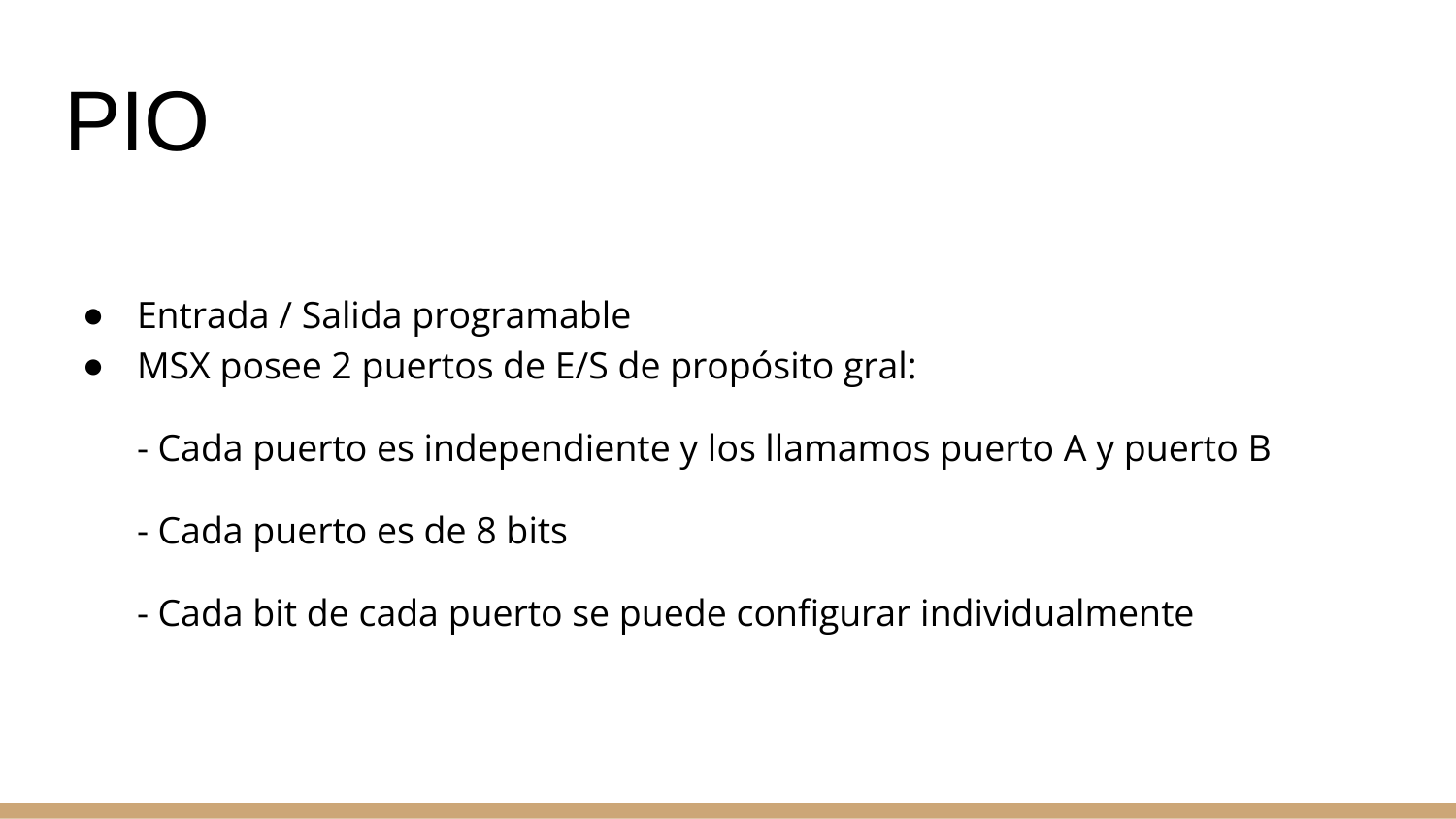

# PIO

Entrada / Salida programable
MSX posee 2 puertos de E/S de propósito gral:
- Cada puerto es independiente y los llamamos puerto A y puerto B
- Cada puerto es de 8 bits
- Cada bit de cada puerto se puede configurar individualmente